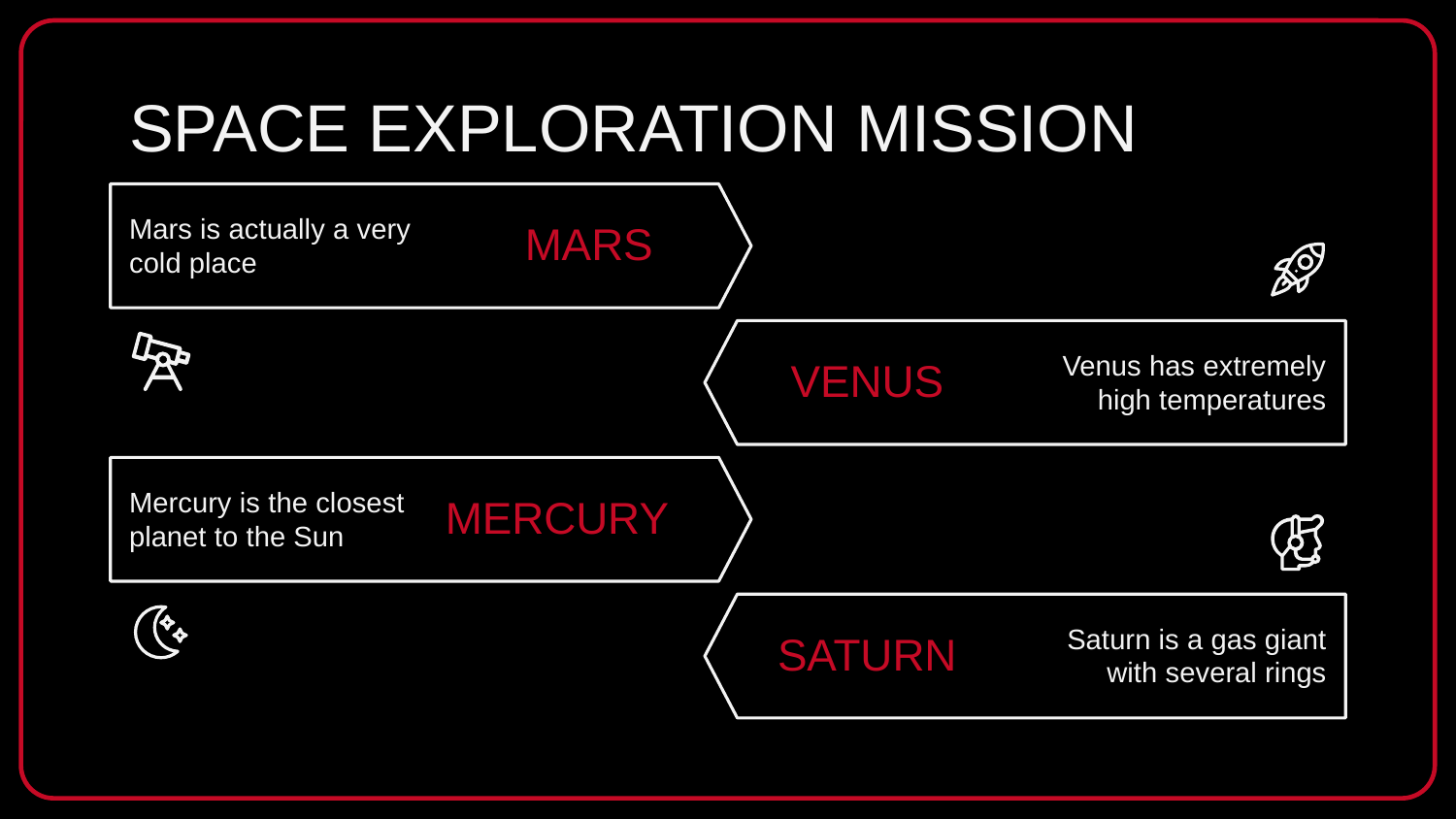

# SPACE EXPLORATION MISSION

Mars is actually a very cold place
MARS

Venus has extremely high temperatures
VENUS

Mercury is the closest planet to the Sun
MERCURY

Saturn is a gas giant with several rings
SATURN